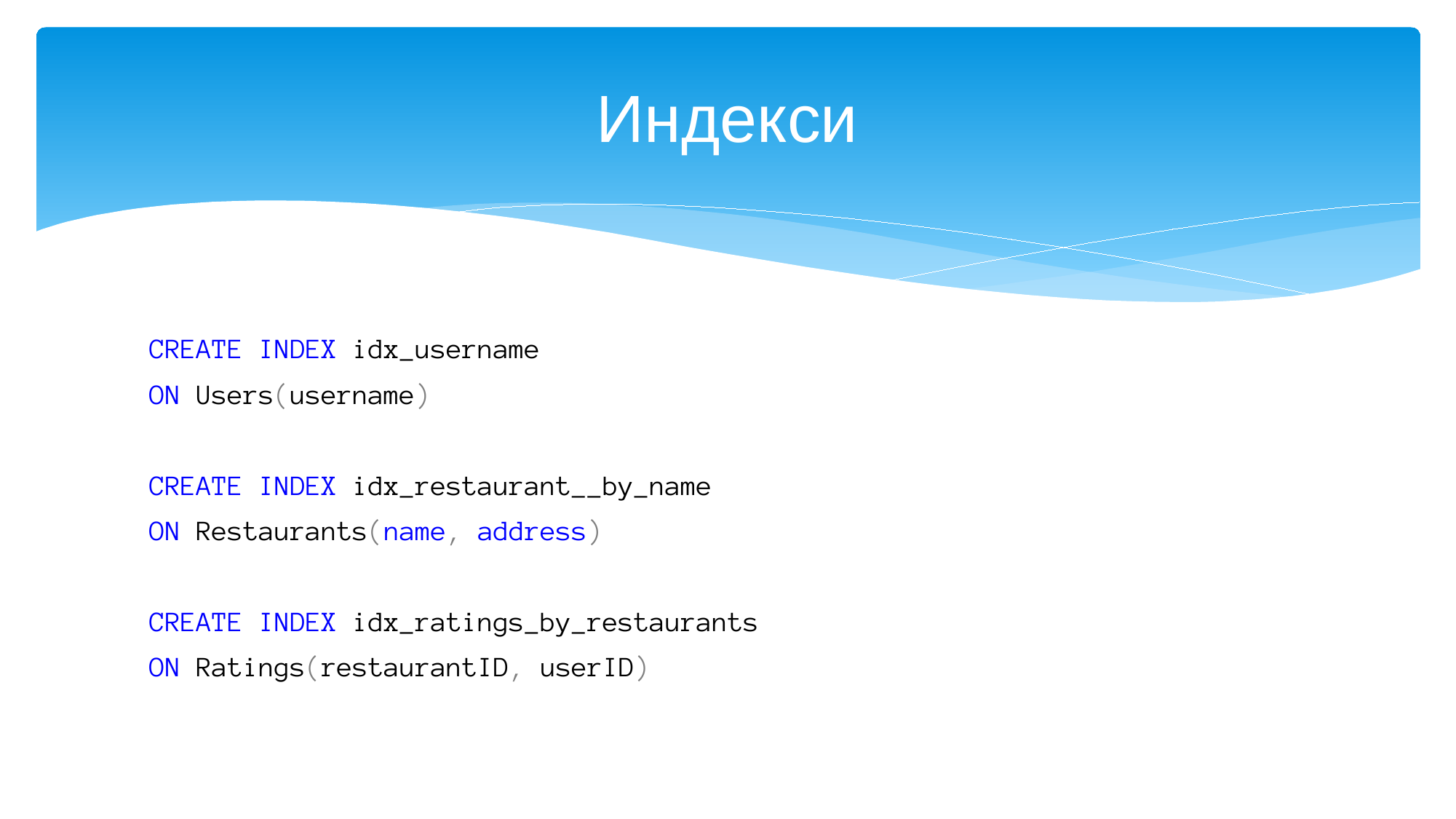

# Индекси
CREATE INDEX idx_username
ON Users(username)

CREATE INDEX idx_restaurant__by_name
ON Restaurants(name, address)

CREATE INDEX idx_ratings_by_restaurants
ON Ratings(restaurantID, userID)